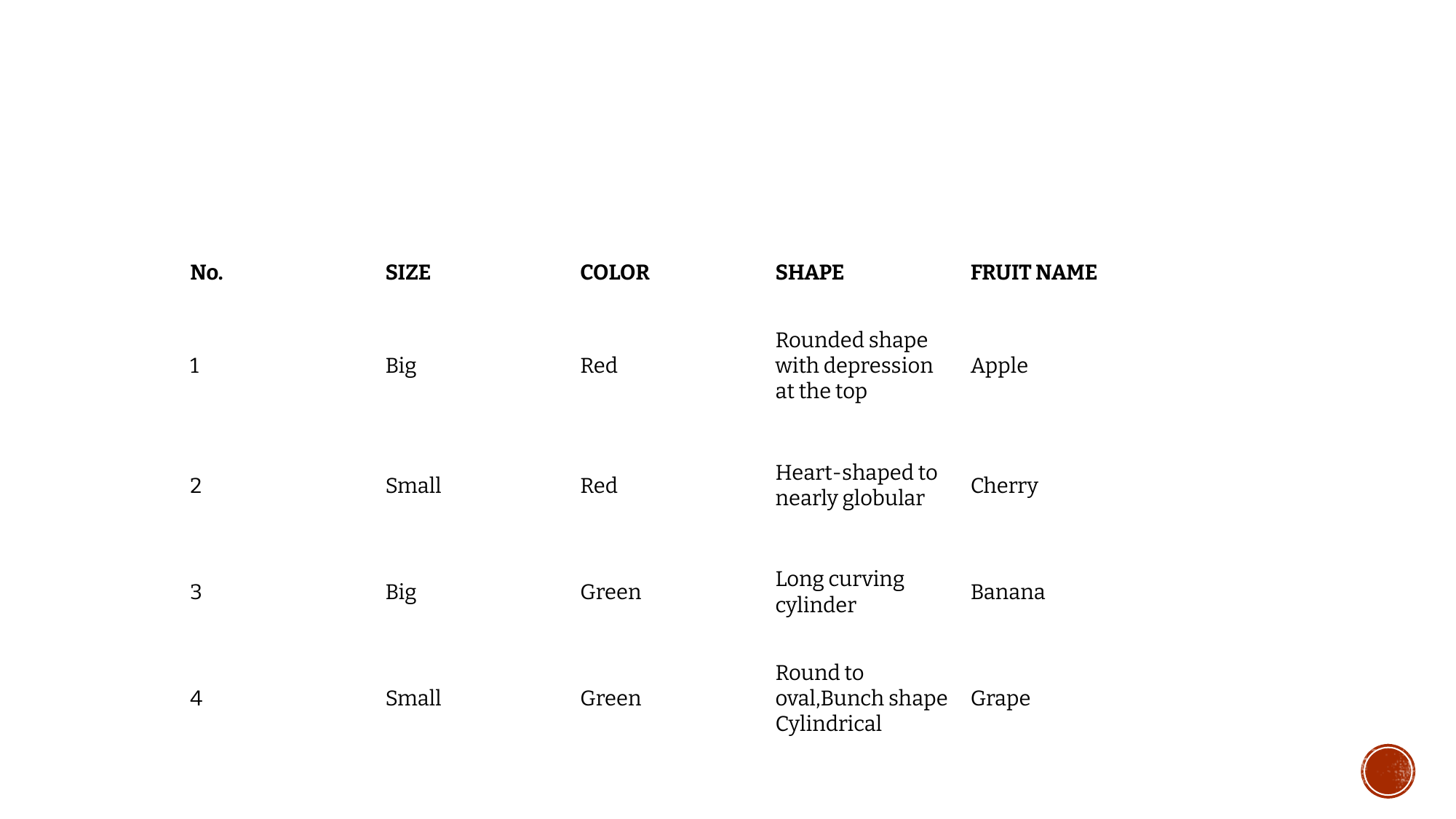

#
| No. | SIZE | COLOR | SHAPE | FRUIT NAME |
| --- | --- | --- | --- | --- |
| 1 | Big | Red | Rounded shape with depression at the top | Apple |
| 2 | Small | Red | Heart-shaped to nearly globular | Cherry |
| 3 | Big | Green | Long curving cylinder | Banana |
| 4 | Small | Green | Round to oval,Bunch shape Cylindrical | Grape |